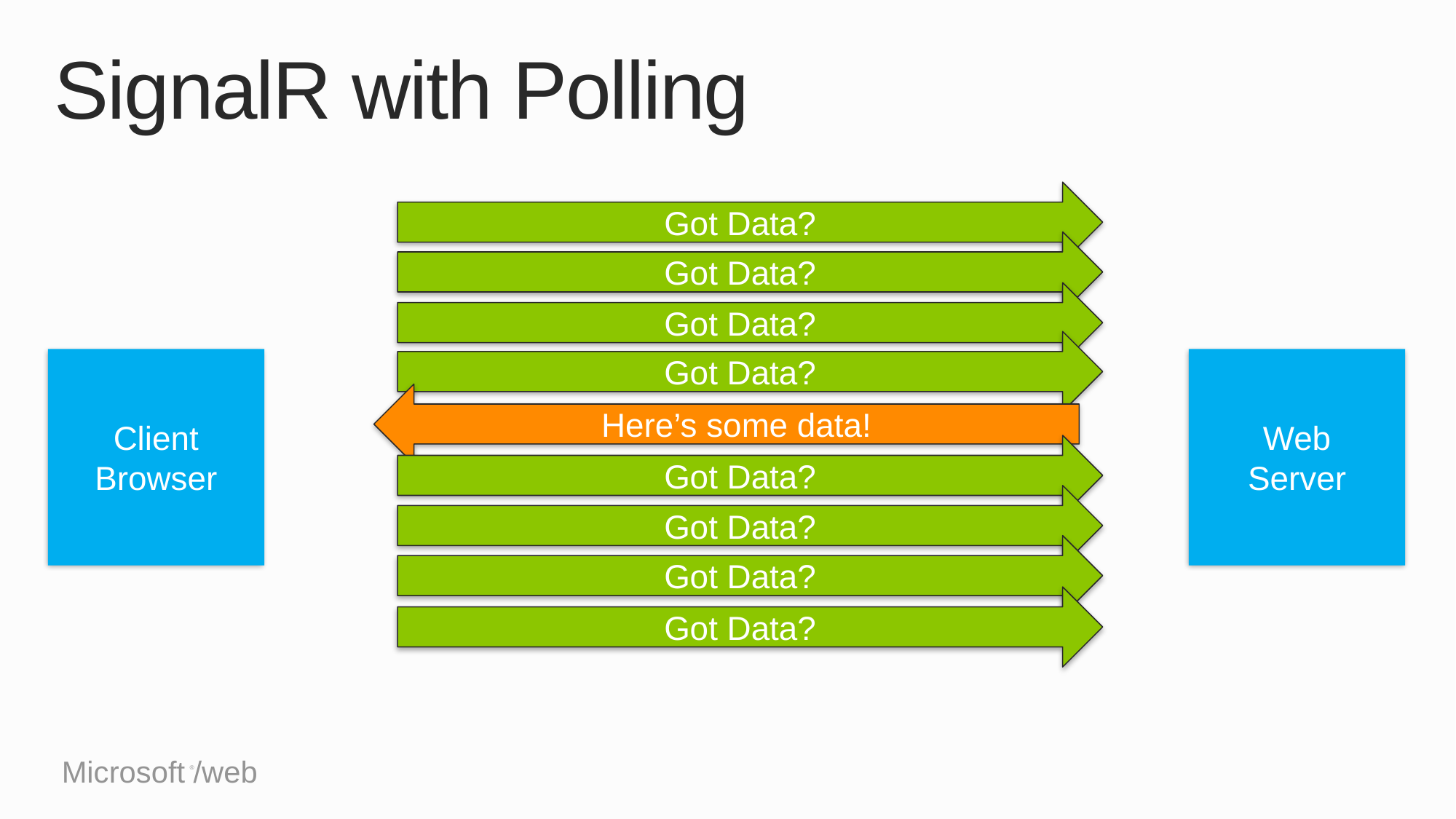

# SignalR with Polling
Got Data?
Got Data?
Got Data?
Got Data?
Client Browser
Web
Server
Here’s some data!
Got Data?
Got Data?
Got Data?
Got Data?